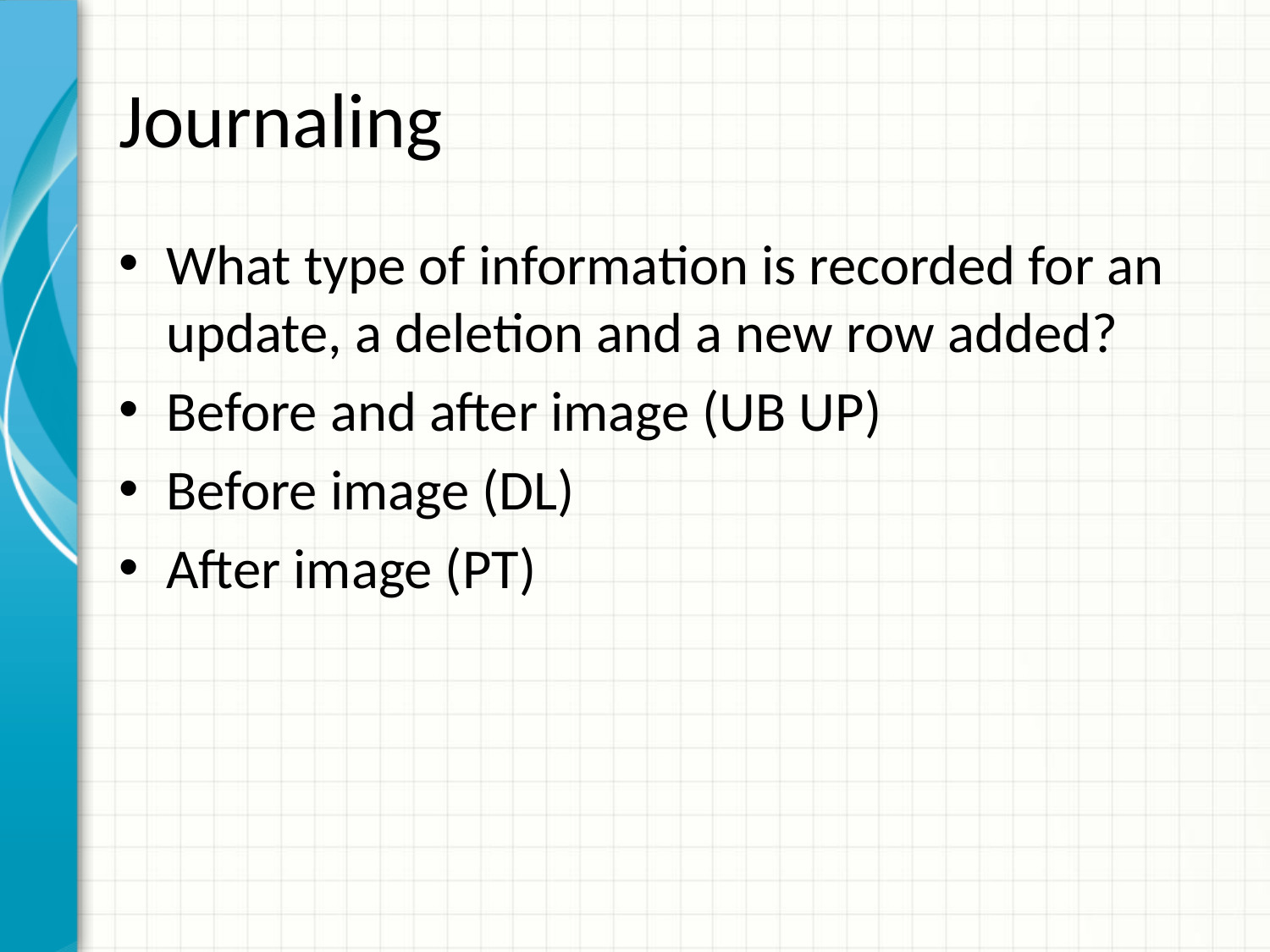

# Journaling
What type of information is recorded for an update, a deletion and a new row added?
Before and after image (UB UP)
Before image (DL)
After image (PT)